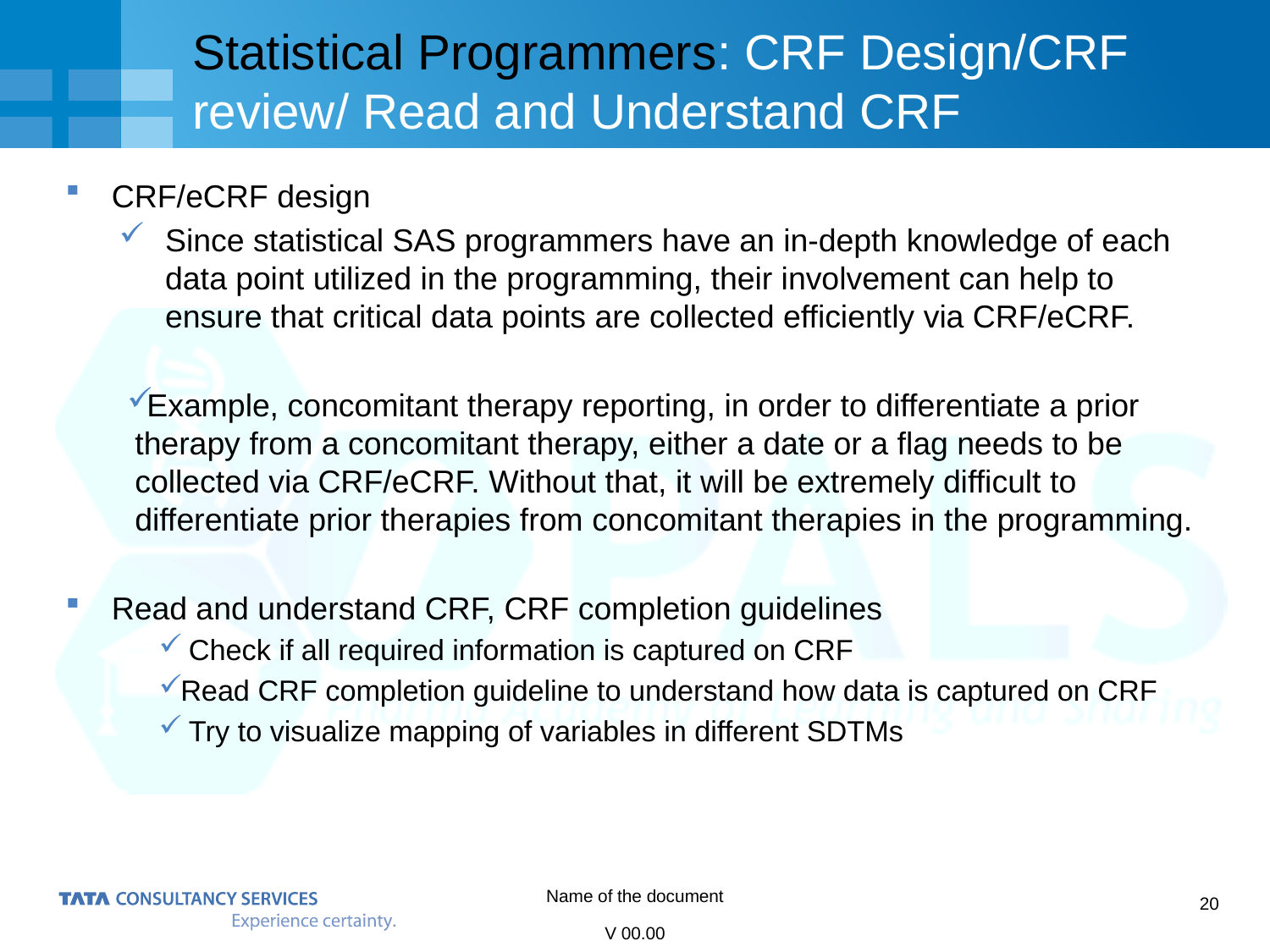

# Statistical Programmers: CRF Design/CRF review/ Read and Understand CRF
CRF/eCRF design
Since statistical SAS programmers have an in-depth knowledge of each data point utilized in the programming, their involvement can help to ensure that critical data points are collected efficiently via CRF/eCRF.

Example, concomitant therapy reporting, in order to differentiate a prior therapy from a concomitant therapy, either a date or a flag needs to be collected via CRF/eCRF. Without that, it will be extremely difficult to differentiate prior therapies from concomitant therapies in the programming.

Read and understand CRF, CRF completion guidelines
 Check if all required information is captured on CRF
Read CRF completion guideline to understand how data is captured on CRF
 Try to visualize mapping of variables in different SDTMs